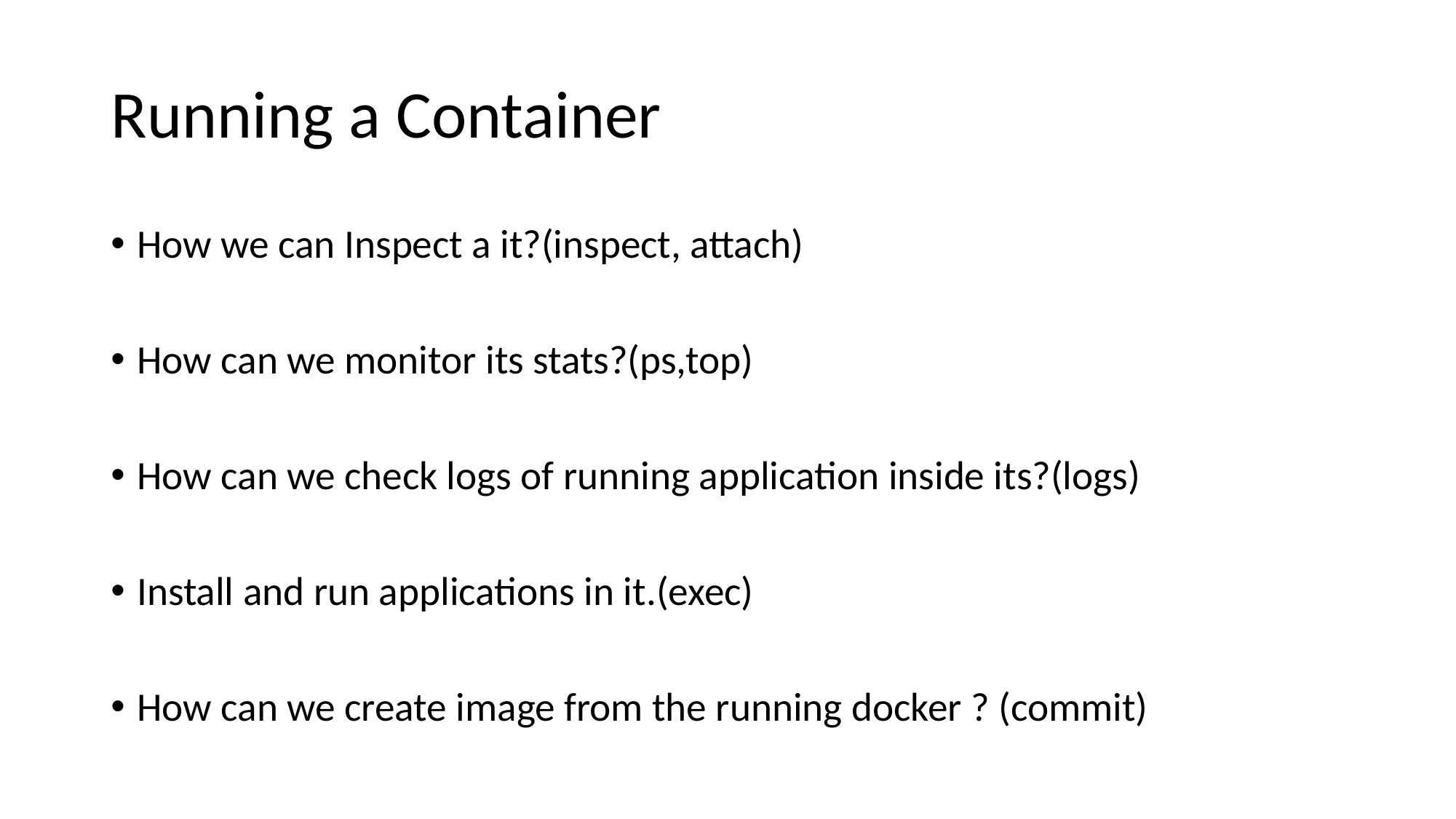

# Running a Container
How we can Inspect a it?(inspect, attach)

How can we monitor its stats?(ps,top)

How can we check logs of running application inside its?(logs)

Install and run applications in it.(exec)

How can we create image from the running docker ? (commit)